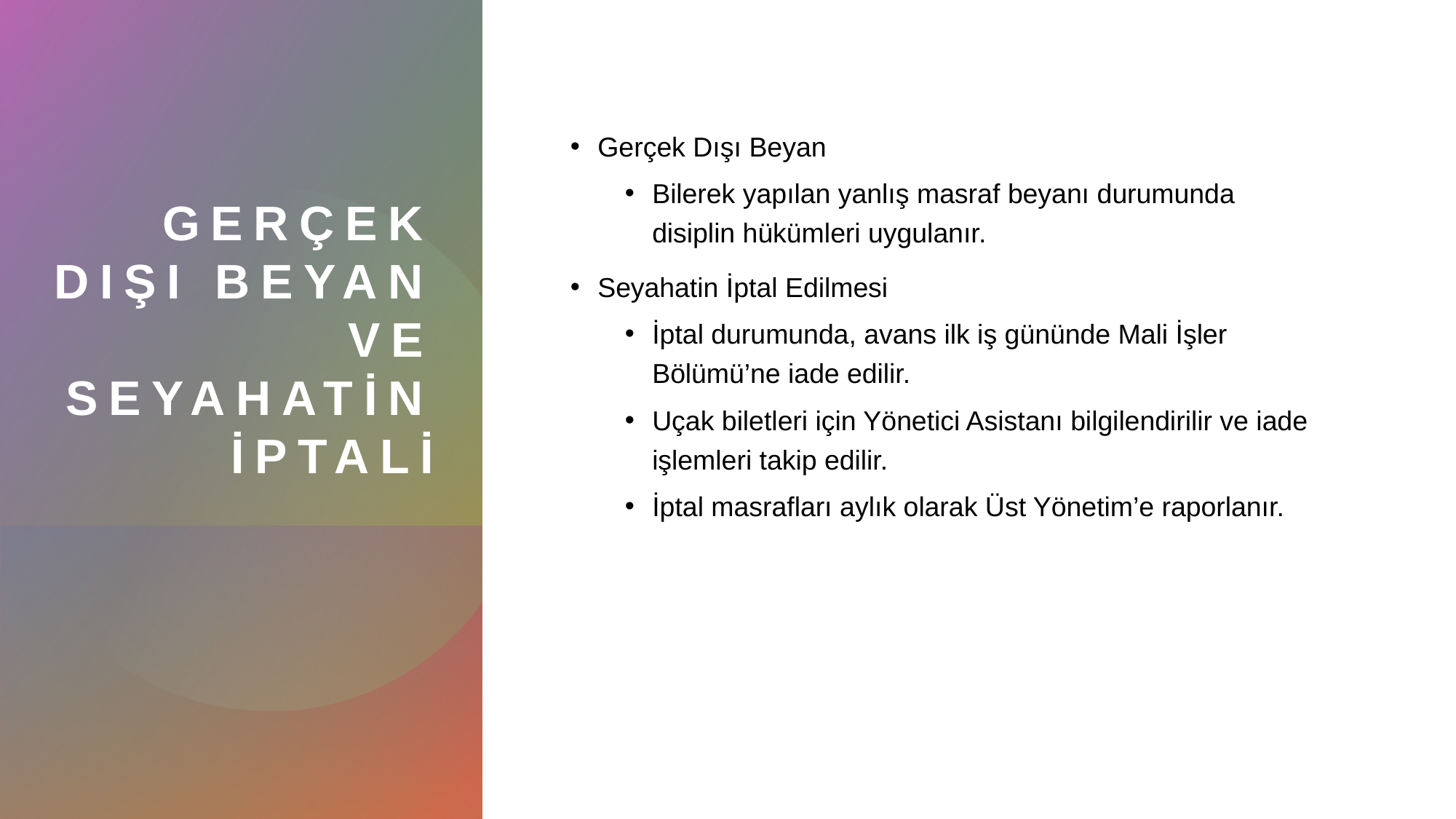

# Gerçek Dışı Beyan ve Seyahatin İptali
Gerçek Dışı Beyan
Bilerek yapılan yanlış masraf beyanı durumunda disiplin hükümleri uygulanır.
Seyahatin İptal Edilmesi
İptal durumunda, avans ilk iş gününde Mali İşler Bölümü’ne iade edilir.
Uçak biletleri için Yönetici Asistanı bilgilendirilir ve iade işlemleri takip edilir.
İptal masrafları aylık olarak Üst Yönetim’e raporlanır.